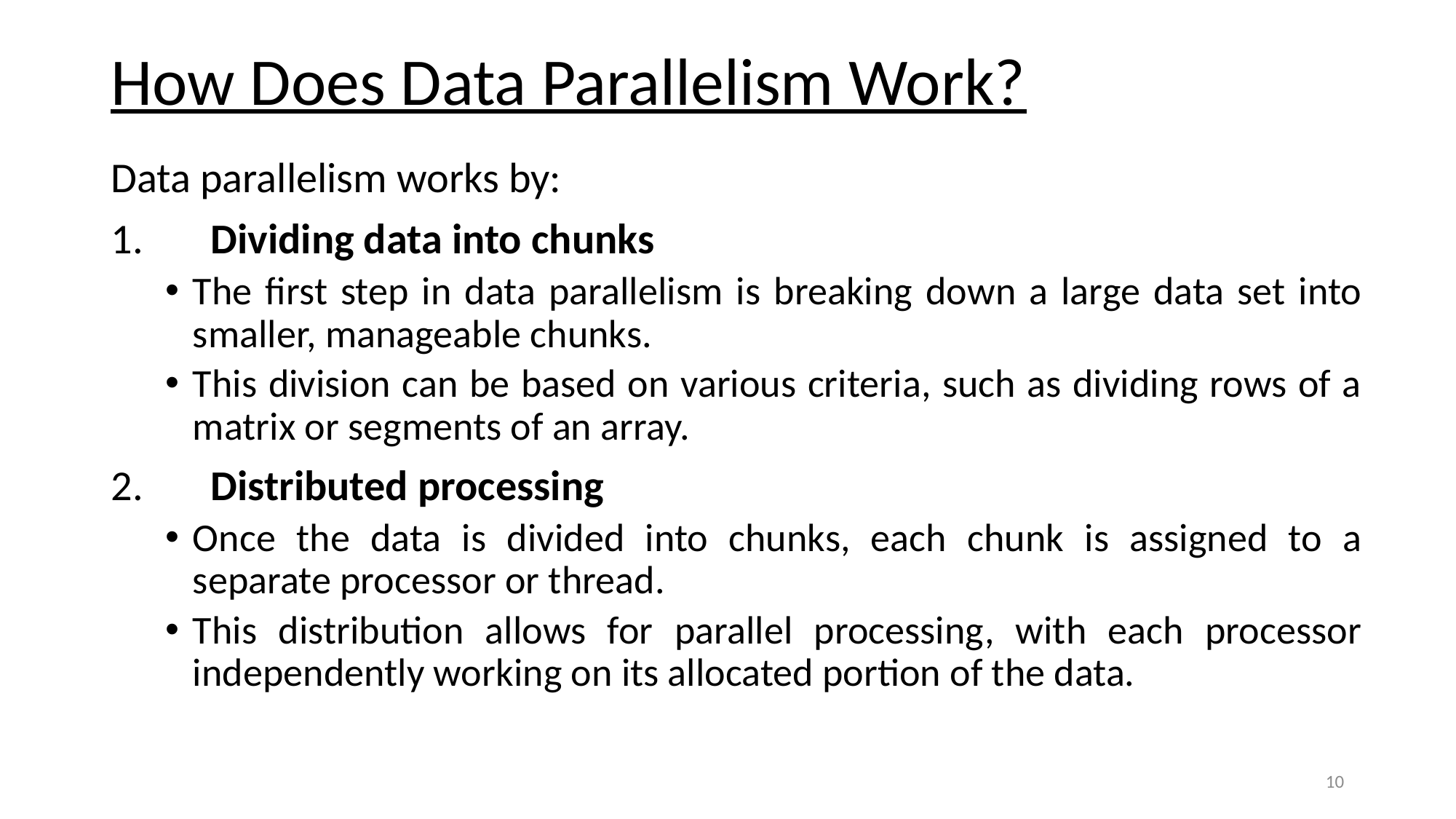

# How Does Data Parallelism Work?
Data parallelism works by:
    Dividing data into chunks
The first step in data parallelism is breaking down a large data set into smaller, manageable chunks.
This division can be based on various criteria, such as dividing rows of a matrix or segments of an array.
    Distributed processing
Once the data is divided into chunks, each chunk is assigned to a separate processor or thread.
This distribution allows for parallel processing, with each processor independently working on its allocated portion of the data.
10